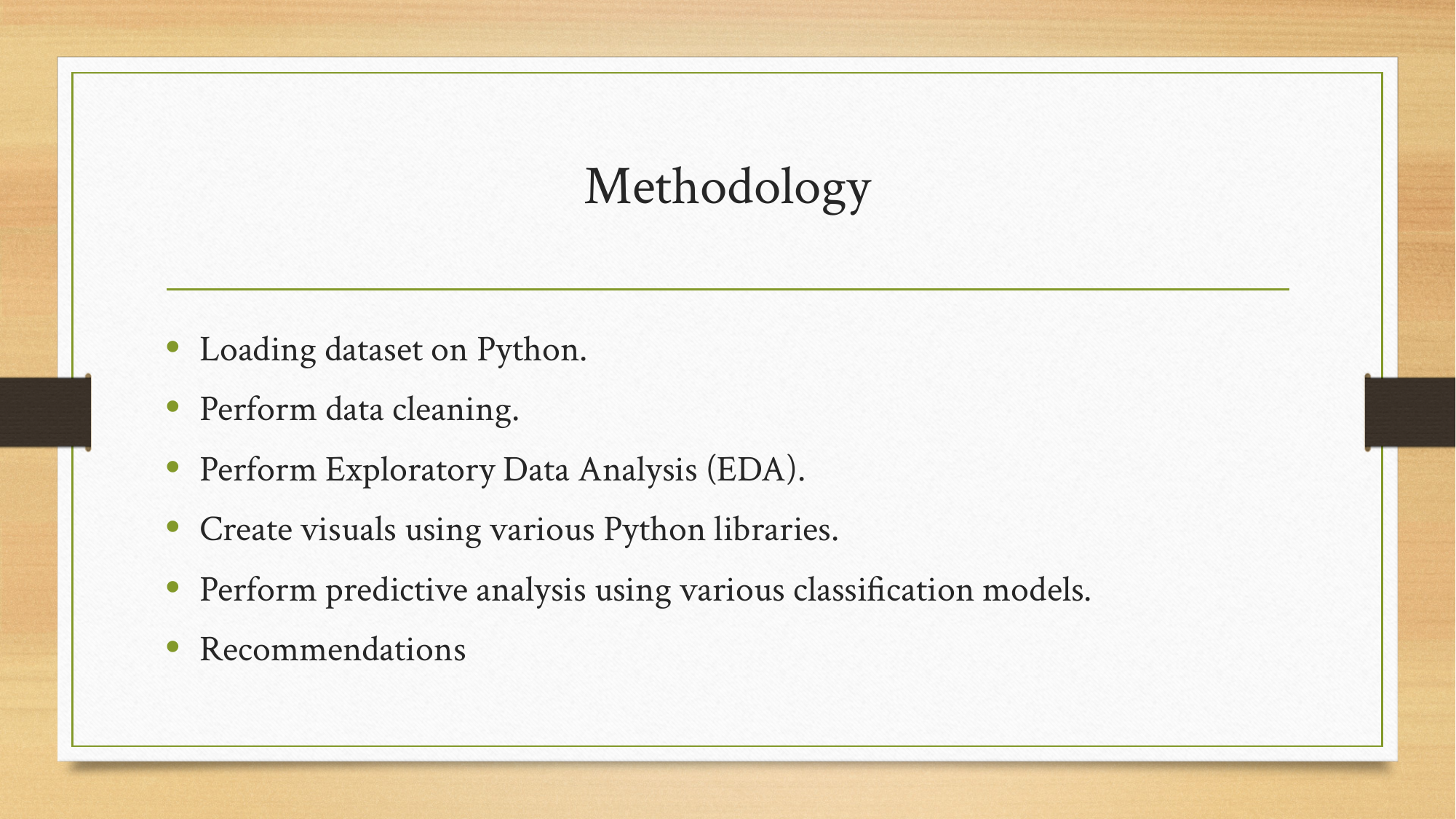

# Methodology
Loading dataset on Python.
Perform data cleaning.
Perform Exploratory Data Analysis (EDA).
Create visuals using various Python libraries.
Perform predictive analysis using various classification models.
Recommendations